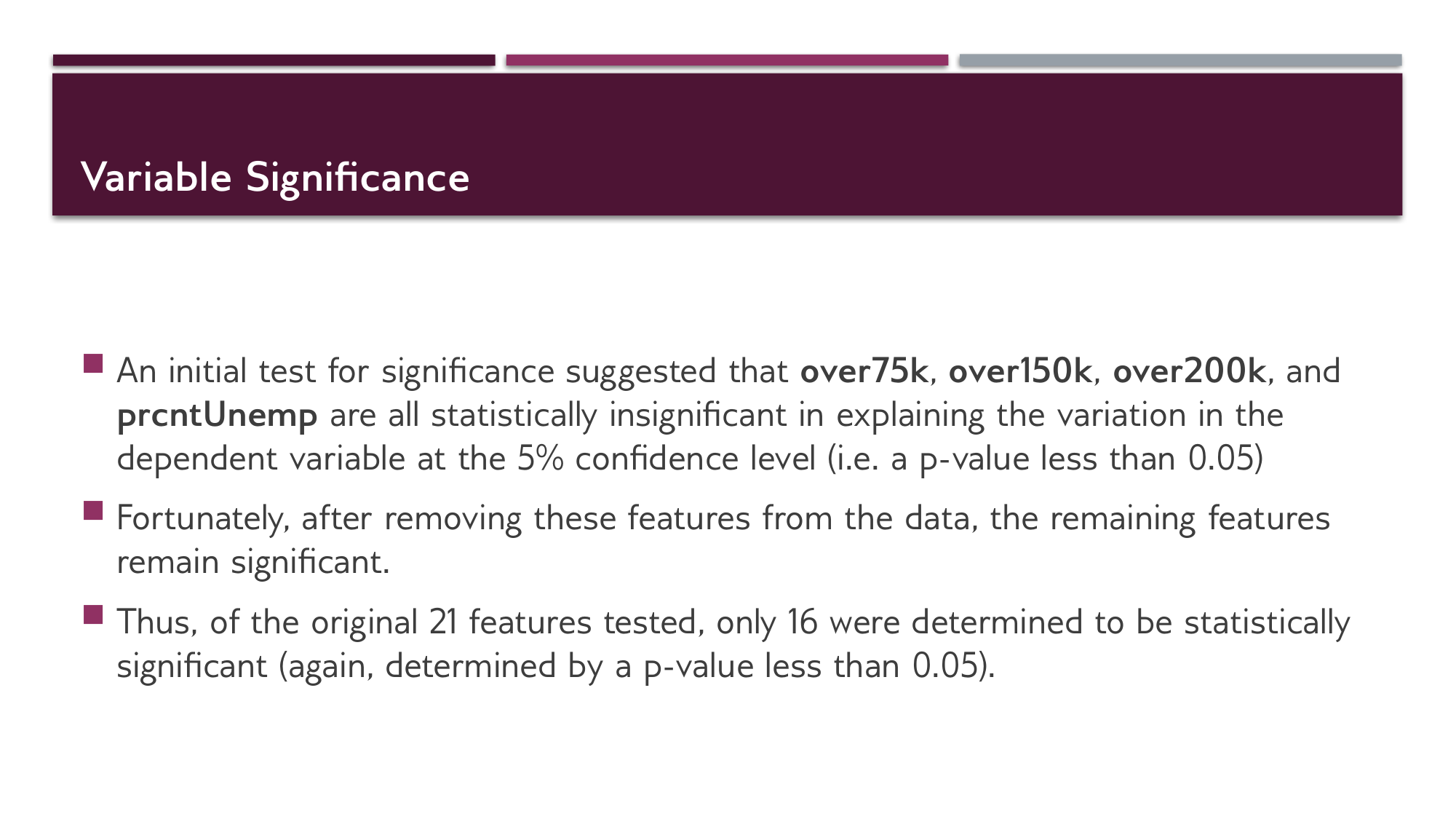

# Variable Significance
An initial test for significance suggested that over75k, over150k, over200k, and prcntUnemp are all statistically insignificant in explaining the variation in the dependent variable at the 5% confidence level (i.e. a p-value less than 0.05)
Fortunately, after removing these features from the data, the remaining features remain significant.
Thus, of the original 21 features tested, only 16 were determined to be statistically significant (again, determined by a p-value less than 0.05).